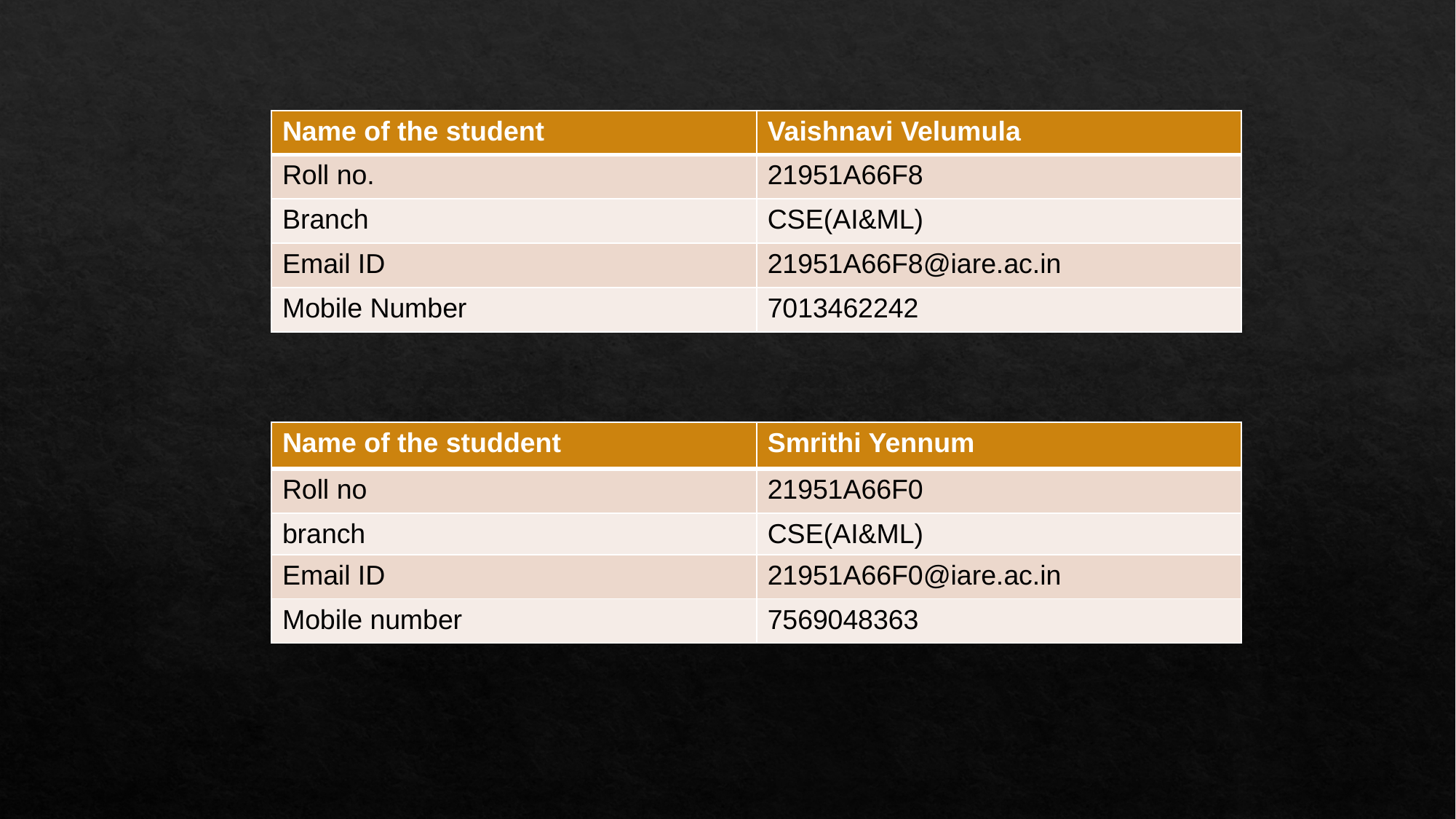

| Name of the student | Vaishnavi Velumula |
| --- | --- |
| Roll no. | 21951A66F8 |
| Branch | CSE(AI&ML) |
| Email ID | 21951A66F8@iare.ac.in |
| Mobile Number | 7013462242 |
| Name of the studdent | Smrithi Yennum |
| --- | --- |
| Roll no | 21951A66F0 |
| branch | CSE(AI&ML) |
| Email ID | 21951A66F0@iare.ac.in |
| Mobile number | 7569048363 |